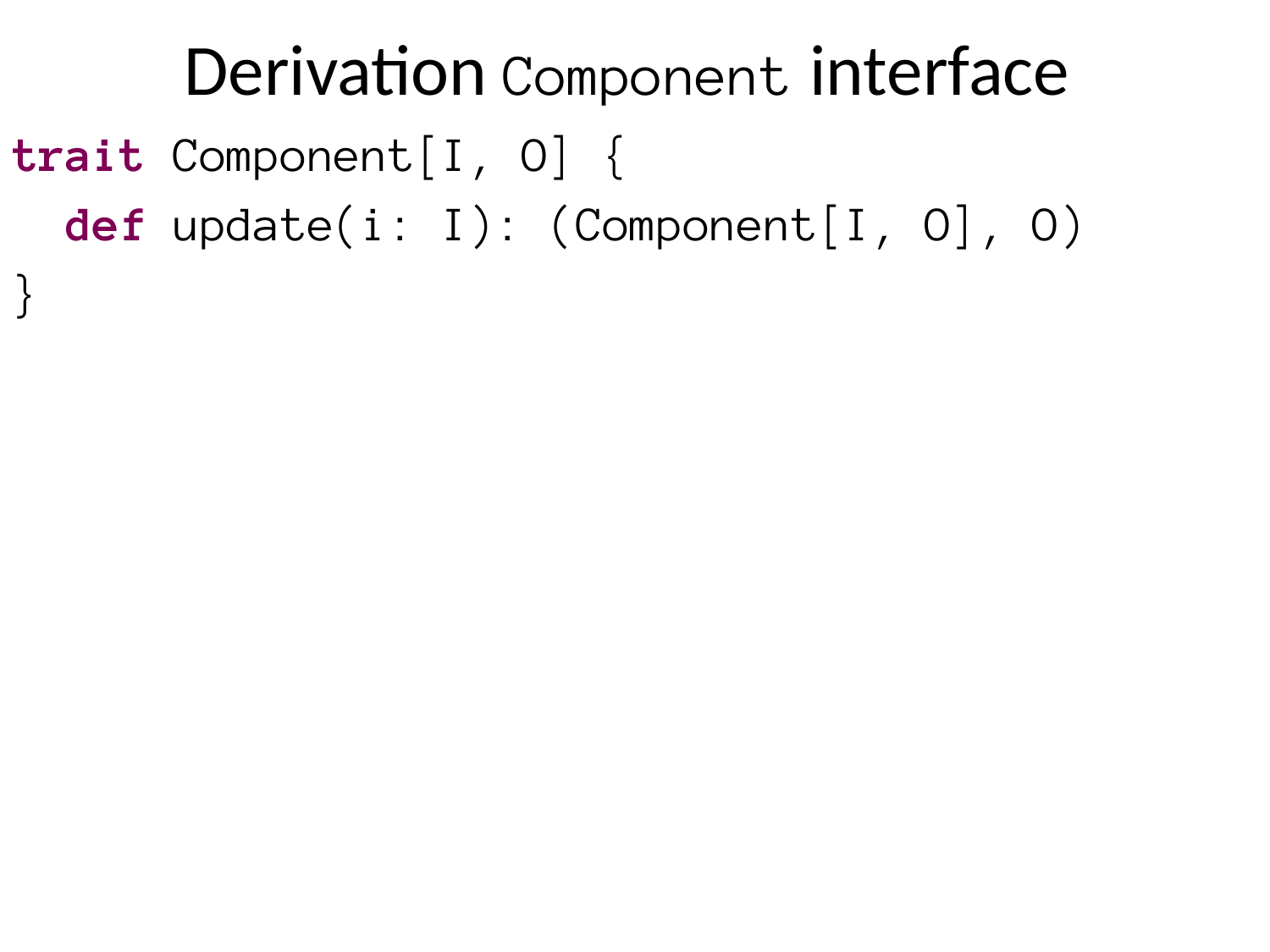

Derivation Component interface
trait Component[I, O] {
  def update(i: I): (Component[I, O], O)
}